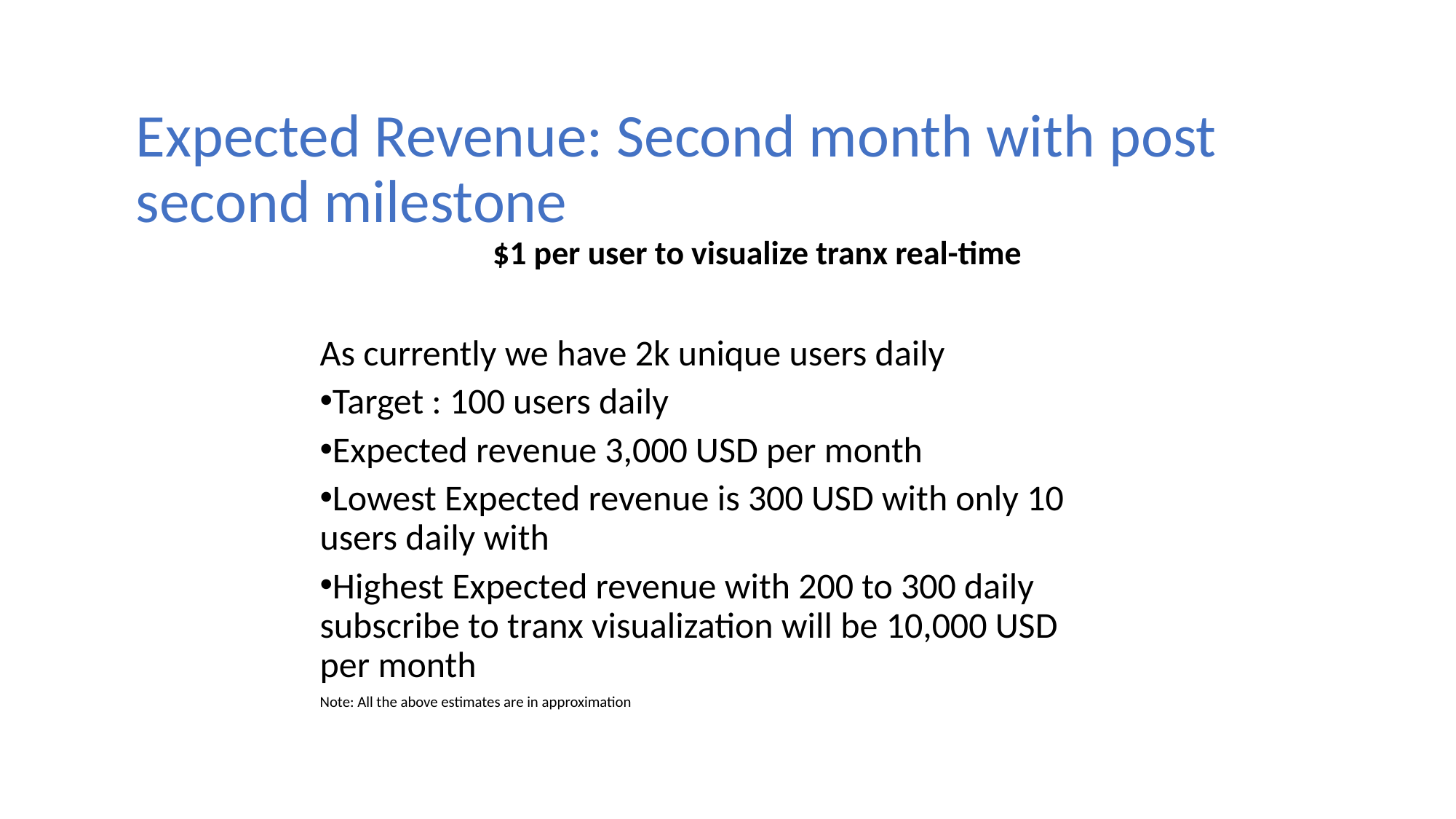

# Expected Revenue: Second month with post second milestone
$1 per user to visualize tranx real-time
As currently we have 2k unique users daily
Target : 100 users daily
Expected revenue 3,000 USD per month
Lowest Expected revenue is 300 USD with only 10 users daily with
Highest Expected revenue with 200 to 300 daily subscribe to tranx visualization will be 10,000 USD per month
Note: All the above estimates are in approximation